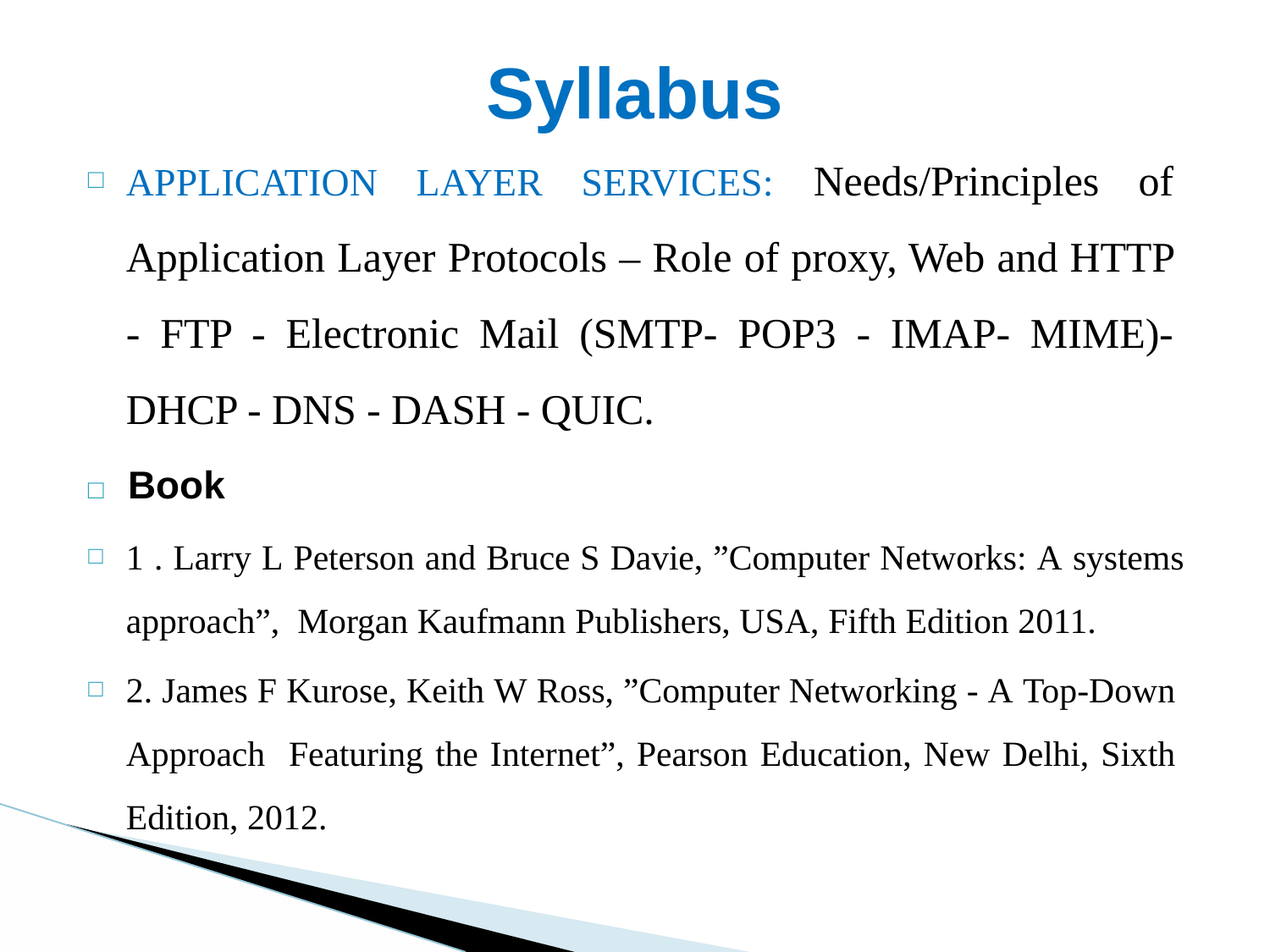

# Syllabus
APPLICATION LAYER SERVICES: Needs/Principles of Application Layer Protocols – Role of proxy, Web and HTTP - FTP - Electronic Mail (SMTP- POP3 - IMAP- MIME)- DHCP - DNS - DASH - QUIC.
□	Book
1 . Larry L Peterson and Bruce S Davie, ”Computer Networks: A systems approach”,  Morgan Kaufmann Publishers, USA, Fifth Edition 2011.
2. James F Kurose, Keith W Ross, ”Computer Networking - A Top-Down Approach  Featuring the Internet”, Pearson Education, New Delhi, Sixth Edition, 2012.